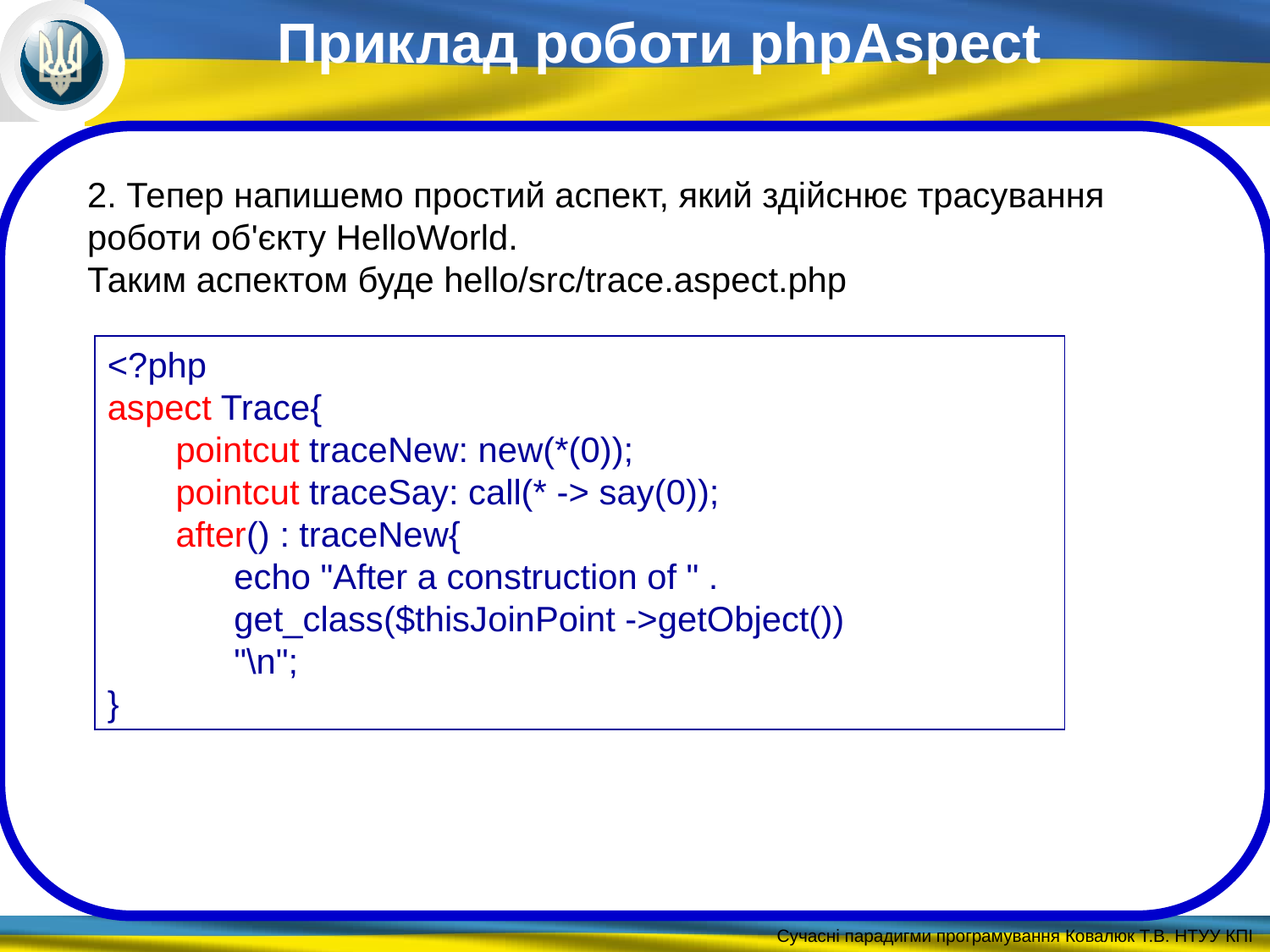

Приклад роботи phpAspect
2. Тепер напишемо простий аспект, який здійснює трасування роботи об'єкту HelloWorld.
Таким аспектом буде hello/src/trace.aspect.php
<?php
aspect Trace{
       pointcut traceNew: new(*(0));
       pointcut traceSay: call(* -> say(0));
       after() : traceNew{
             echo "After a construction of " .
             get_class($thisJoinPoint ->getObject())
             "\n";
}